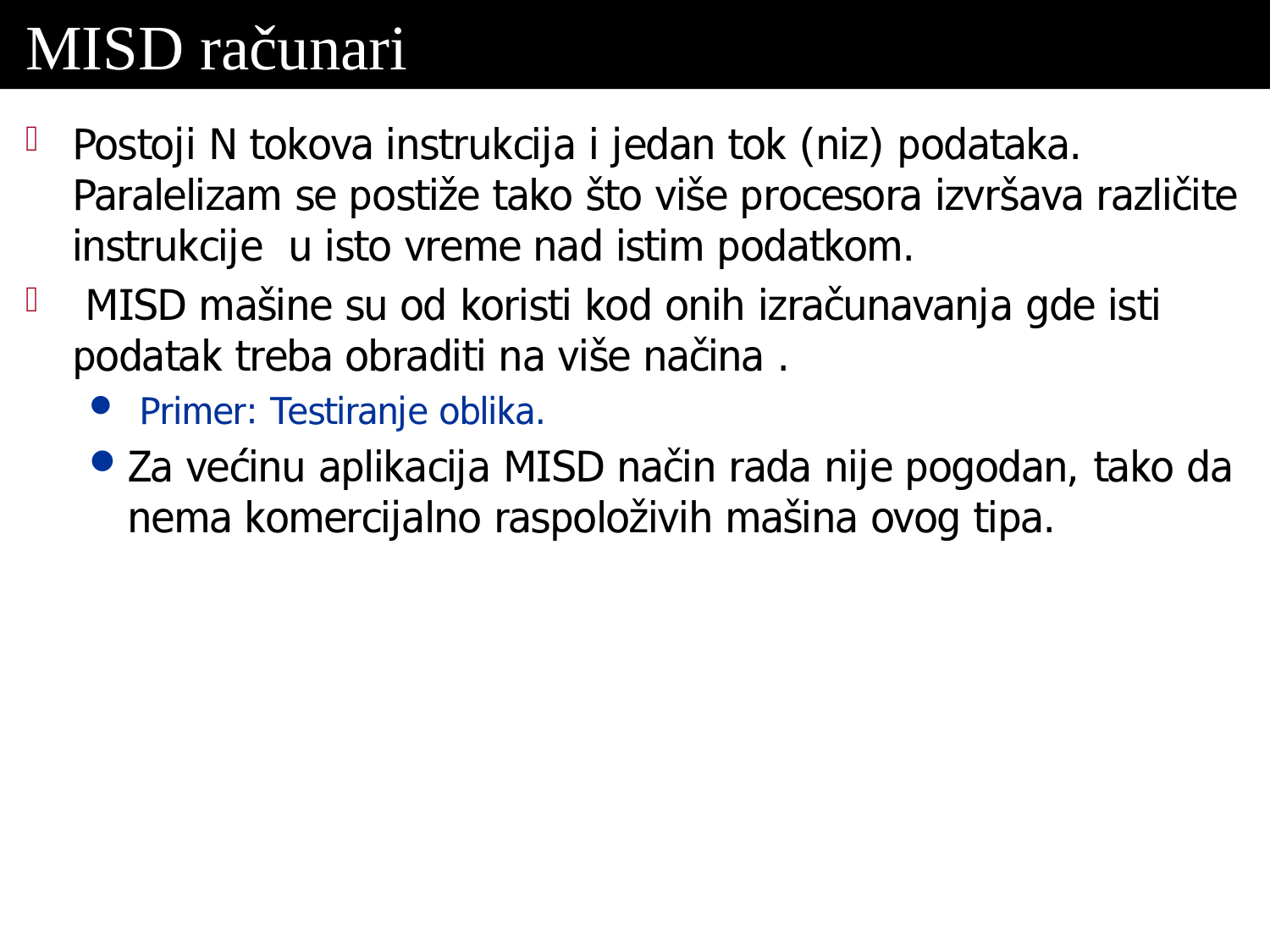

# MISD računari
Postoji N tokova instrukcija i jedan tok (niz) podataka. Paralelizam se postiže tako što više procesora izvršava različite instrukcije  u isto vreme nad istim podatkom.
 MISD mašine su od koristi kod onih izračunavanja gde isti podatak treba obraditi na više načina .
 Primer: Testiranje oblika.
Za većinu aplikacija MISD način rada nije pogodan, tako da nema komercijalno raspoloživih mašina ovog tipa.